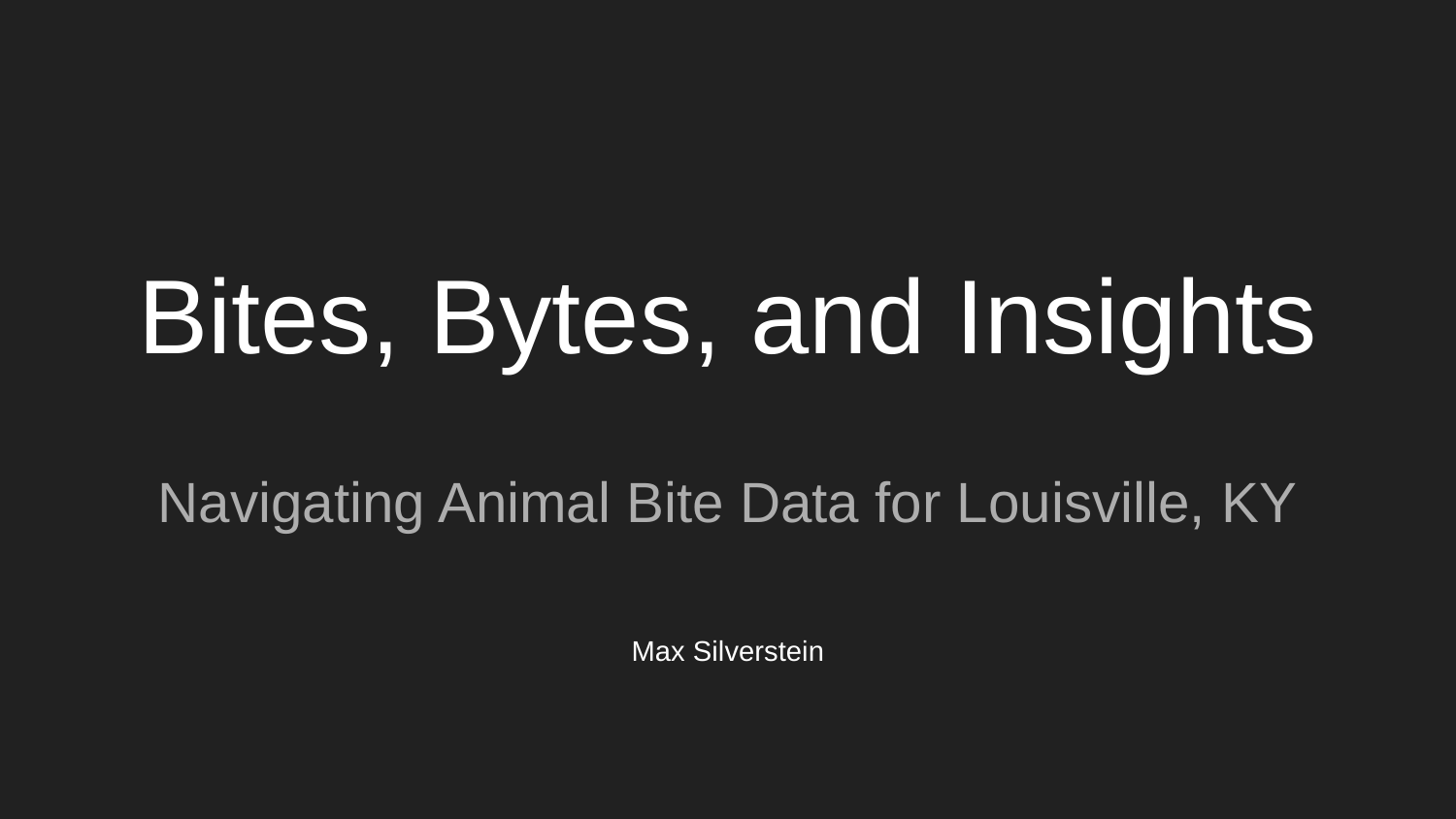

# Bites, Bytes, and Insights
Navigating Animal Bite Data for Louisville, KY
Max Silverstein